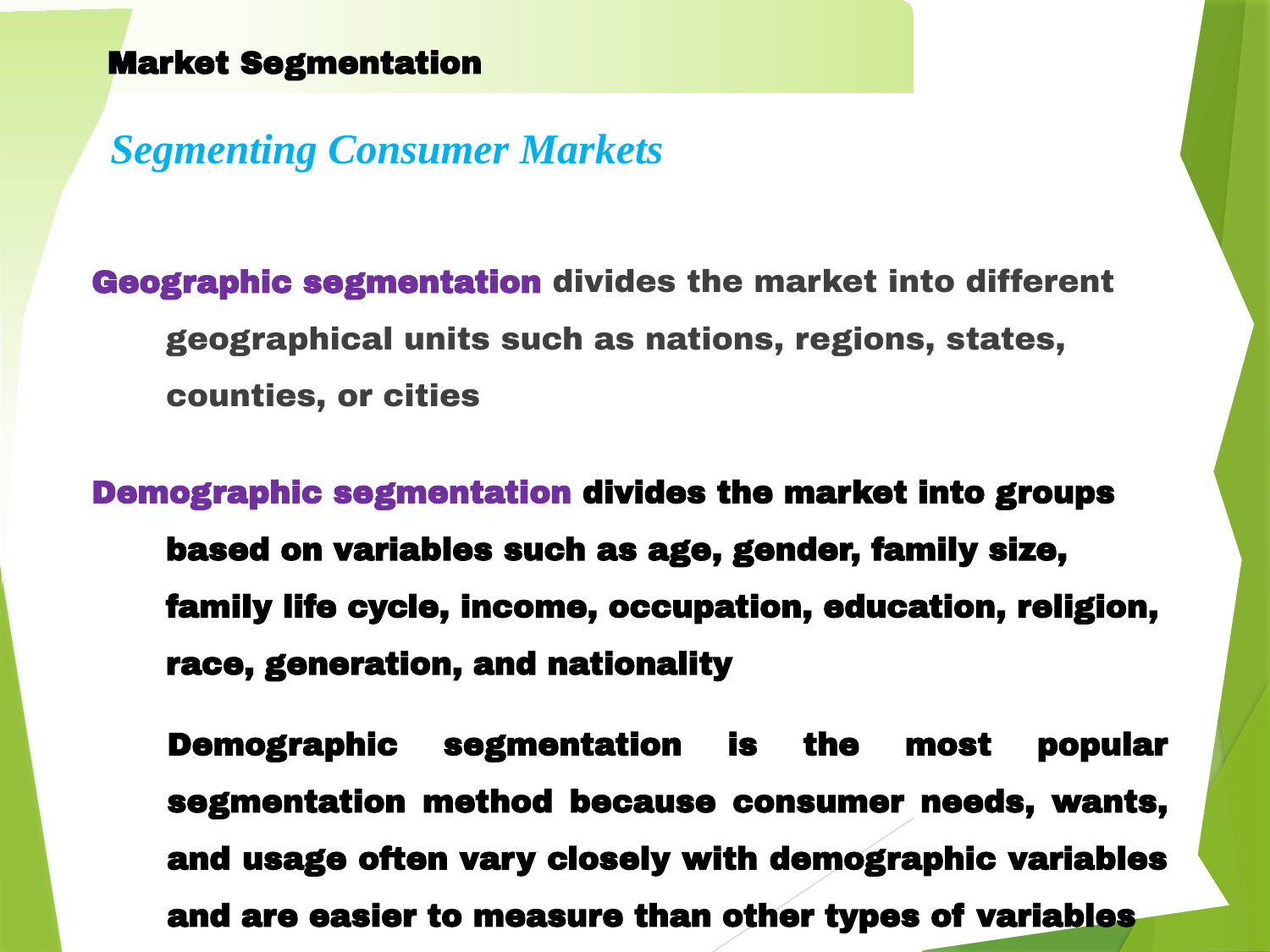

Market Segmentation
Segmenting Consumer Markets
Geographic segmentation divides the market into different geographical units such as nations, regions, states, counties, or cities
Demographic segmentation divides the market into groups based on variables such as age, gender, family size, family life cycle, income, occupation, education, religion, race, generation, and nationality
Demographic segmentation is the most popular segmentation method because consumer needs, wants, and usage often vary closely with demographic variables and are easier to measure than other types of variables